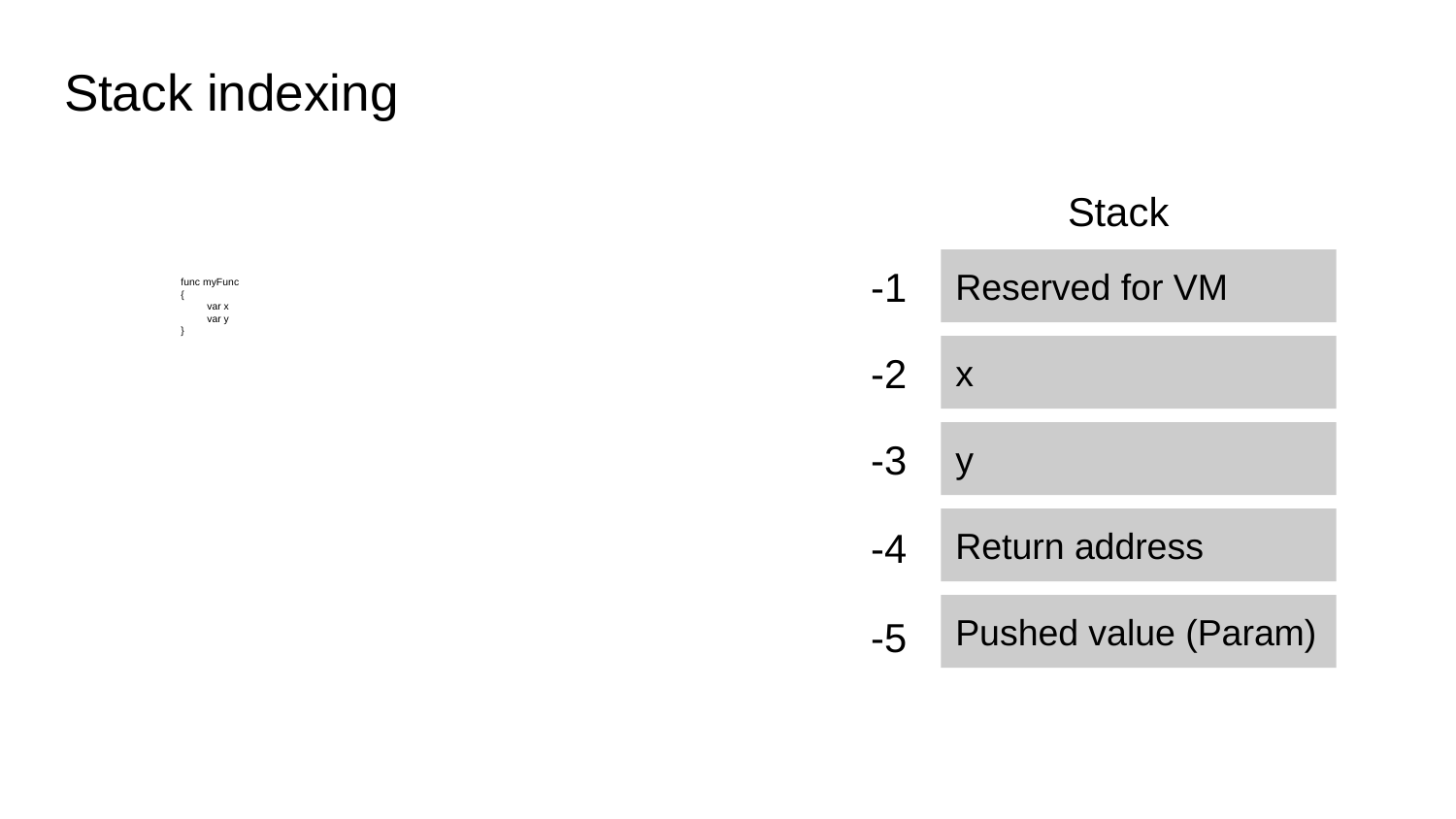

Stack indexing
Stack
-1
Reserved for VM
func myFunc
{
	var x
	var y
}
-2
x
-3
y
Return address
-4
Pushed value (Param)
-5